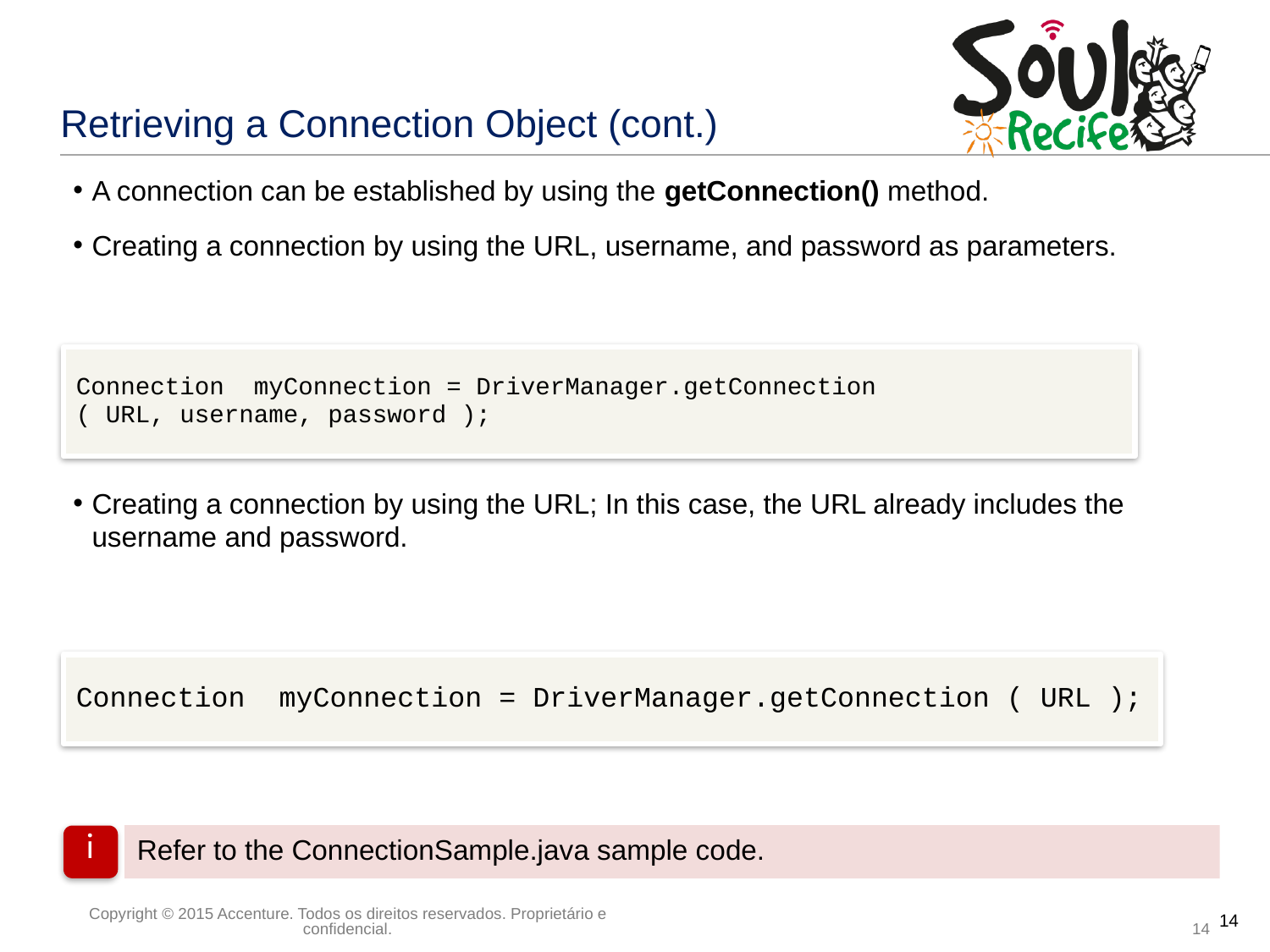

# Retrieving a Connection Object (cont.)
A connection can be established by using the getConnection() method.
Creating a connection by using the URL, username, and password as parameters.

Creating a connection by using the URL; In this case, the URL already includes the username and password.

Connection  myConnection = DriverManager.getConnection
( URL, username, password );
Connection  myConnection = DriverManager.getConnection ( URL );
Refer to the ConnectionSample.java sample code.
i
14